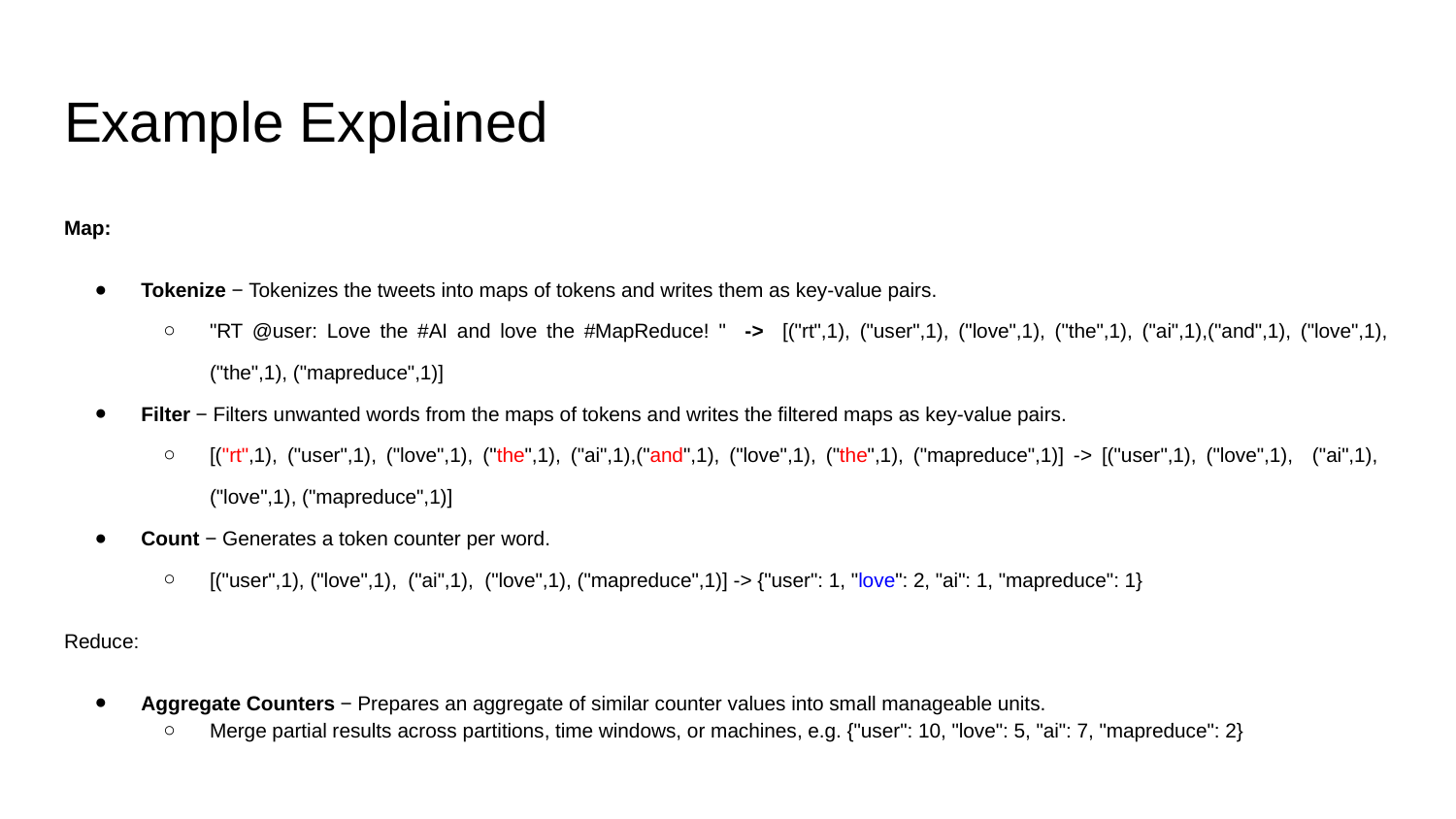

# Example Explained
Map:
Tokenize − Tokenizes the tweets into maps of tokens and writes them as key-value pairs.
"RT @user: Love the #AI and love the #MapReduce! "  ->  [("rt",1), ("user",1), ("love",1), ("the",1), ("ai",1),("and",1), ("love",1), ("the",1), ("mapreduce",1)]
Filter − Filters unwanted words from the maps of tokens and writes the filtered maps as key-value pairs.
[("rt",1), ("user",1), ("love",1), ("the",1), ("ai",1),("and",1), ("love",1), ("the",1), ("mapreduce",1)] -> [("user",1), ("love",1),  ("ai",1),  ("love",1), ("mapreduce",1)]
Count − Generates a token counter per word.
[("user",1), ("love",1),  ("ai",1),  ("love",1), ("mapreduce",1)] -> {"user": 1, "love": 2, "ai": 1, "mapreduce": 1}
Reduce:
Aggregate Counters − Prepares an aggregate of similar counter values into small manageable units.
Merge partial results across partitions, time windows, or machines, e.g. {"user": 10, "love": 5, "ai": 7, "mapreduce": 2}